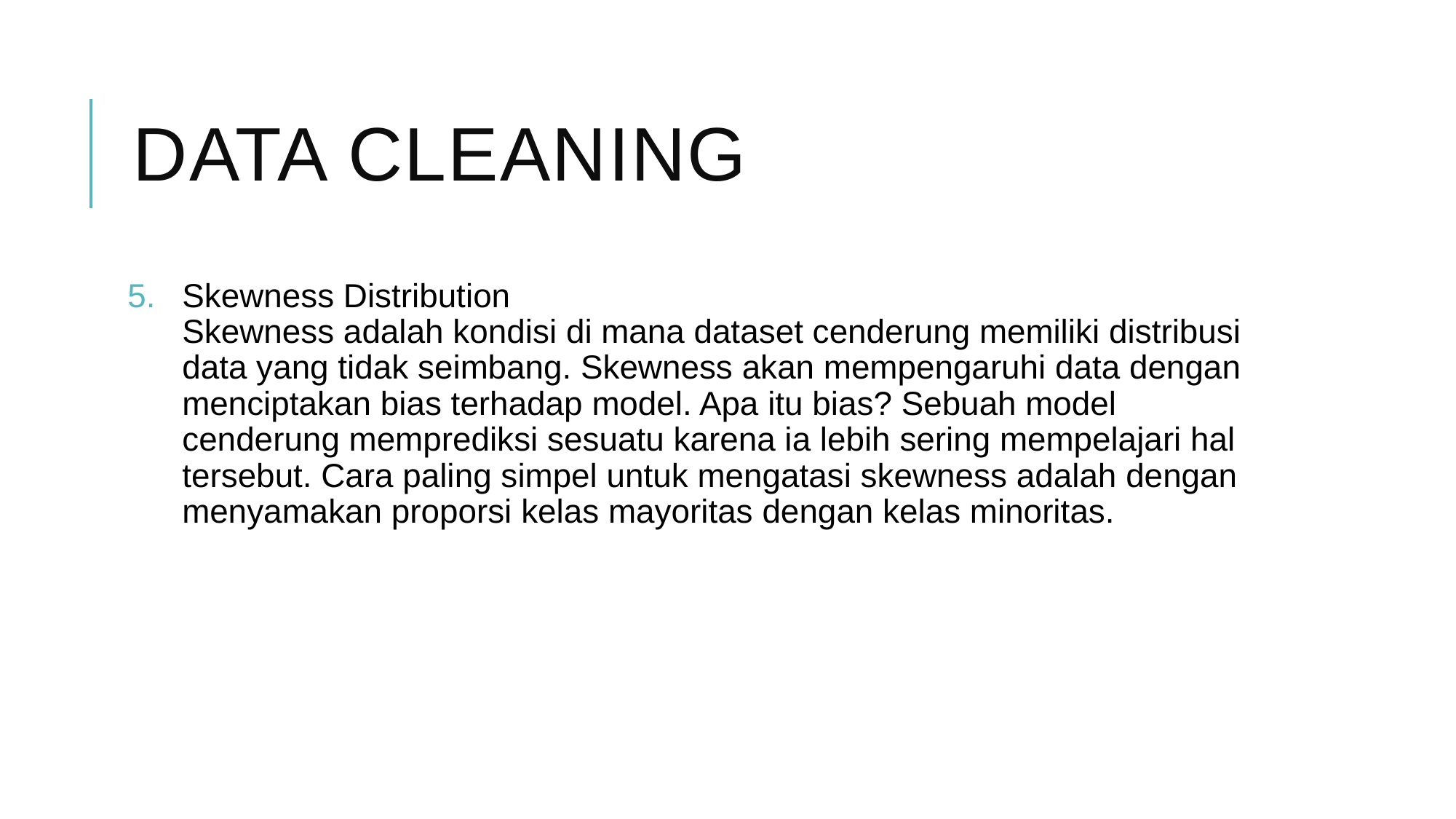

# Data cleaning
Skewness Distribution
Skewness adalah kondisi di mana dataset cenderung memiliki distribusi data yang tidak seimbang. Skewness akan mempengaruhi data dengan menciptakan bias terhadap model. Apa itu bias? Sebuah model cenderung memprediksi sesuatu karena ia lebih sering mempelajari hal tersebut. Cara paling simpel untuk mengatasi skewness adalah dengan menyamakan proporsi kelas mayoritas dengan kelas minoritas.